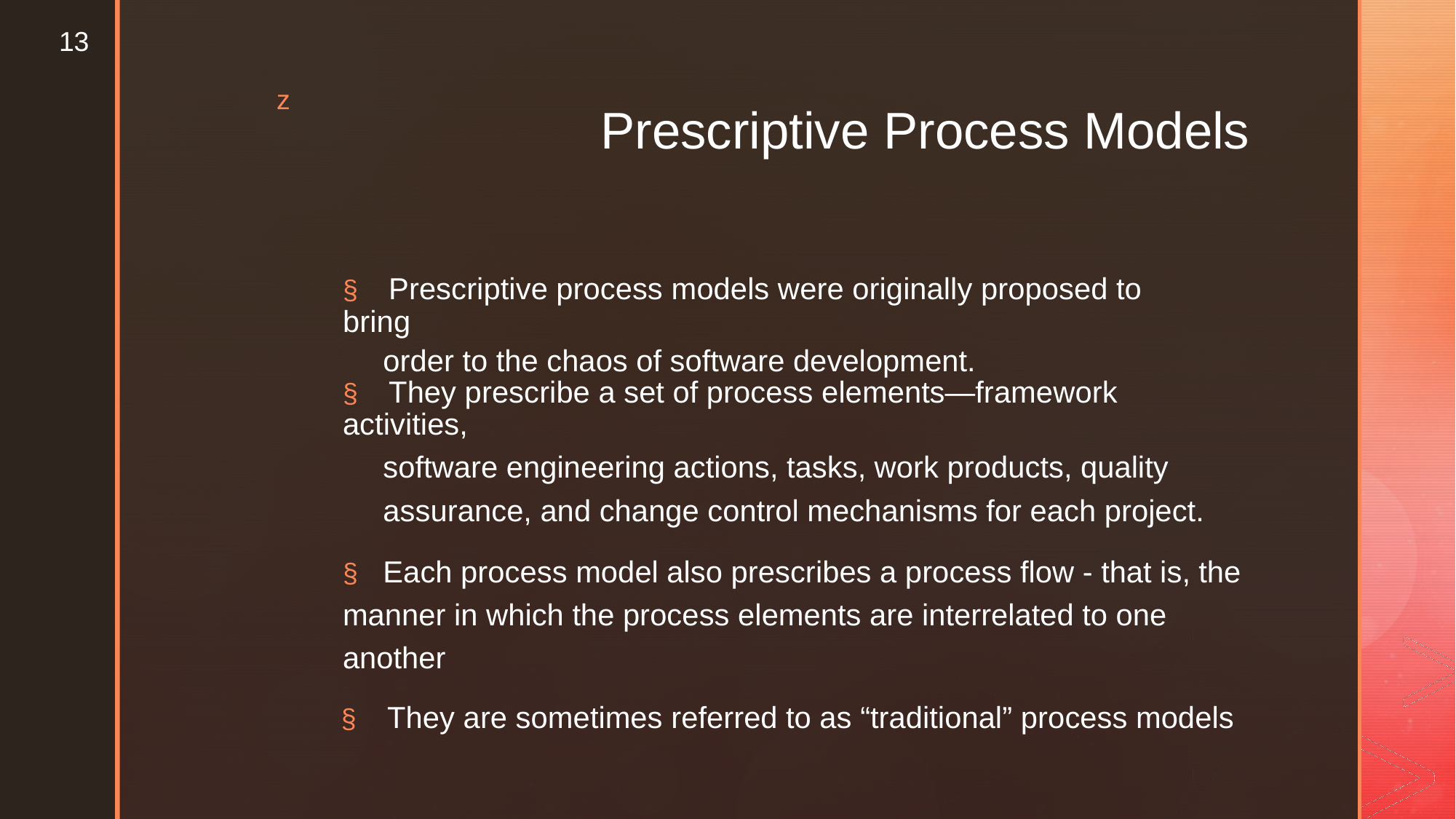

13
z
Prescriptive Process Models

§    Prescriptive process models were originally proposed to bring
order to the chaos of software development.
§    They prescribe a set of process elements—framework activities,
software engineering actions, tasks, work products, quality
assurance, and change control mechanisms for each project.
§	Each process model also prescribes a process flow - that is, the
manner in which the process elements are interrelated to one
another
§    They are sometimes referred to as “traditional” process models